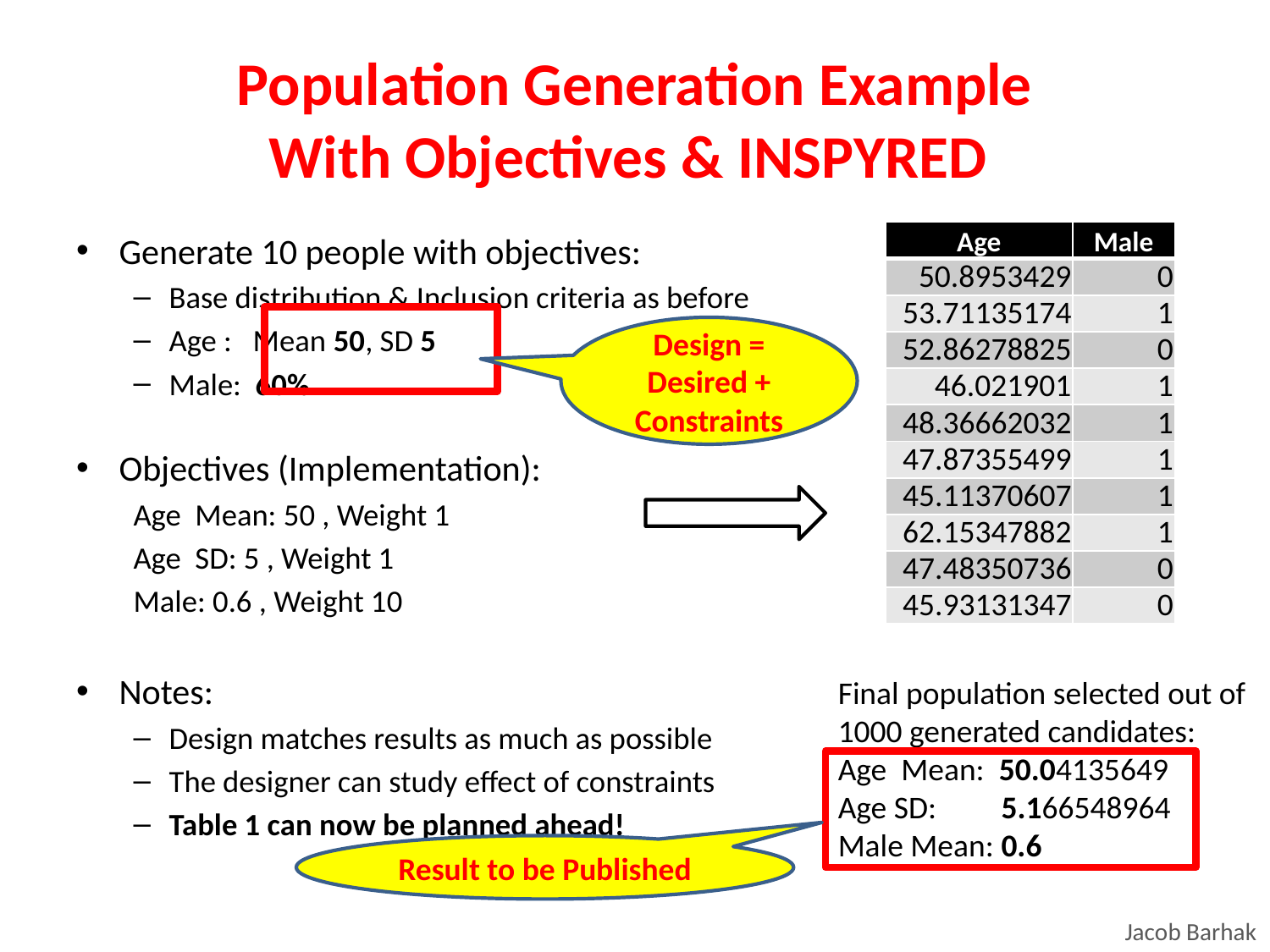

# Population Generation Example With Objectives & INSPYRED
Generate 10 people with objectives:
Base distribution & Inclusion criteria as before
Age :   Mean 50, SD 5
Male:  60%

Objectives (Implementation):
Age  Mean: 50 , Weight 1
Age  SD: 5 , Weight 1
Male: 0.6 , Weight 10

Notes:
Design matches results as much as possible
The designer can study effect of constraints
Table 1 can now be planned ahead!
| Age | Male |
| --- | --- |
| 50.8953429 | 0 |
| 53.71135174 | 1 |
| 52.86278825 | 0 |
| 46.021901 | 1 |
| 48.36662032 | 1 |
| 47.87355499 | 1 |
| 45.11370607 | 1 |
| 62.15347882 | 1 |
| 47.48350736 | 0 |
| 45.93131347 | 0 |

Design = Desired + Constraints

Final population selected out of 1000 generated candidates:
Age  Mean:  50.04135649
Age SD:         5.166548964
Male Mean: 0.6

Result to be Published